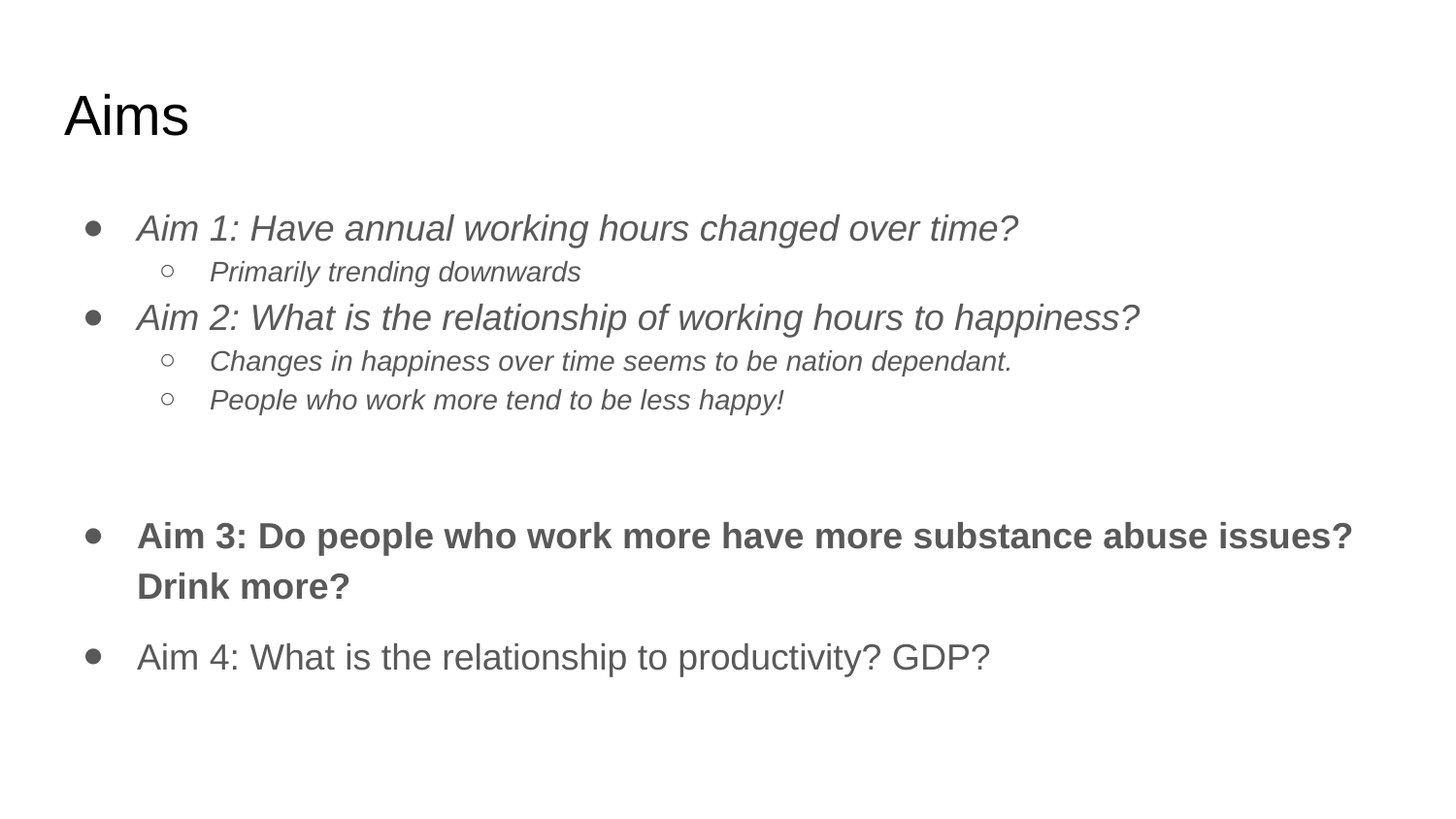

# Aims
Aim 1: Have annual working hours changed over time?
Primarily trending downwards
Aim 2: What is the relationship of working hours to happiness?
Changes in happiness over time seems to be nation dependant.
People who work more tend to be less happy!

Aim 3: Do people who work more have more substance abuse issues? Drink more?
Aim 4: What is the relationship to productivity? GDP?